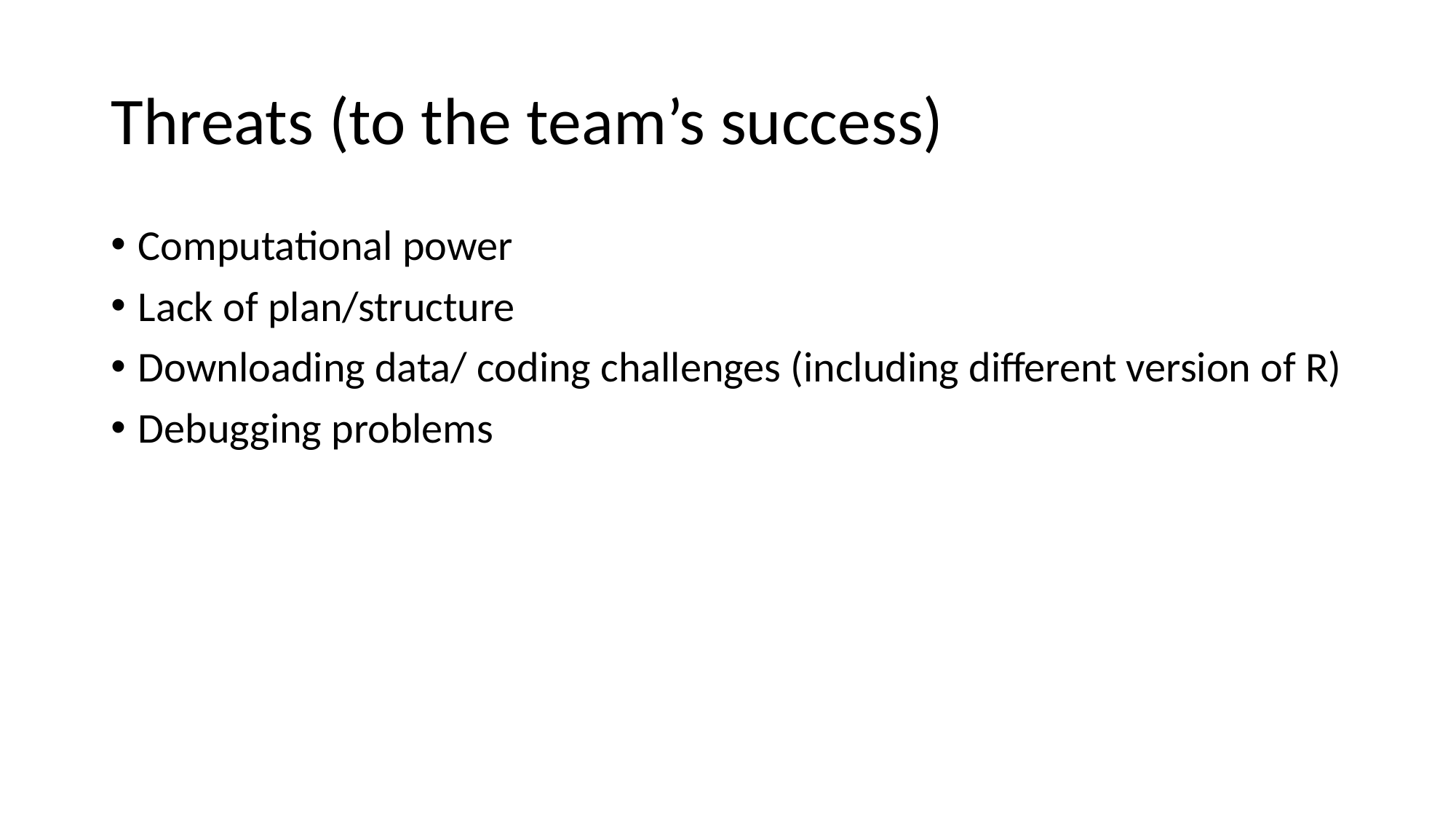

# Threats (to the team’s success)
Computational power
Lack of plan/structure
Downloading data/ coding challenges (including different version of R)
Debugging problems